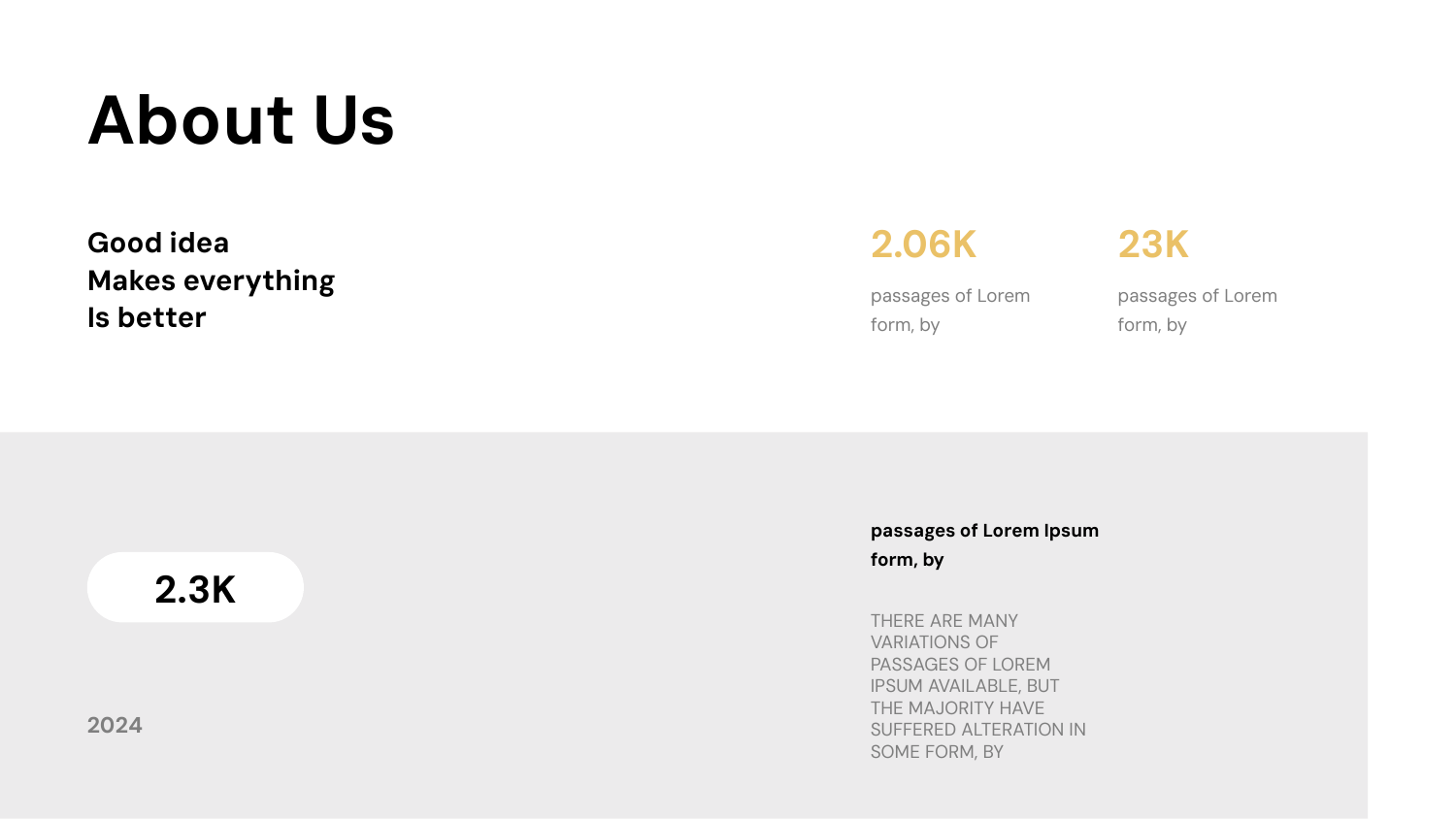

About Us
2.06K
23K
Good idea
Makes everything
Is better

passages of Lorem form, by
passages of Lorem form, by

passages of Lorem Ipsum form, by

2.3K
THERE ARE MANY VARIATIONS OF PASSAGES OF LOREM IPSUM AVAILABLE, BUT THE MAJORITY HAVE SUFFERED ALTERATION IN SOME FORM, BY
2024